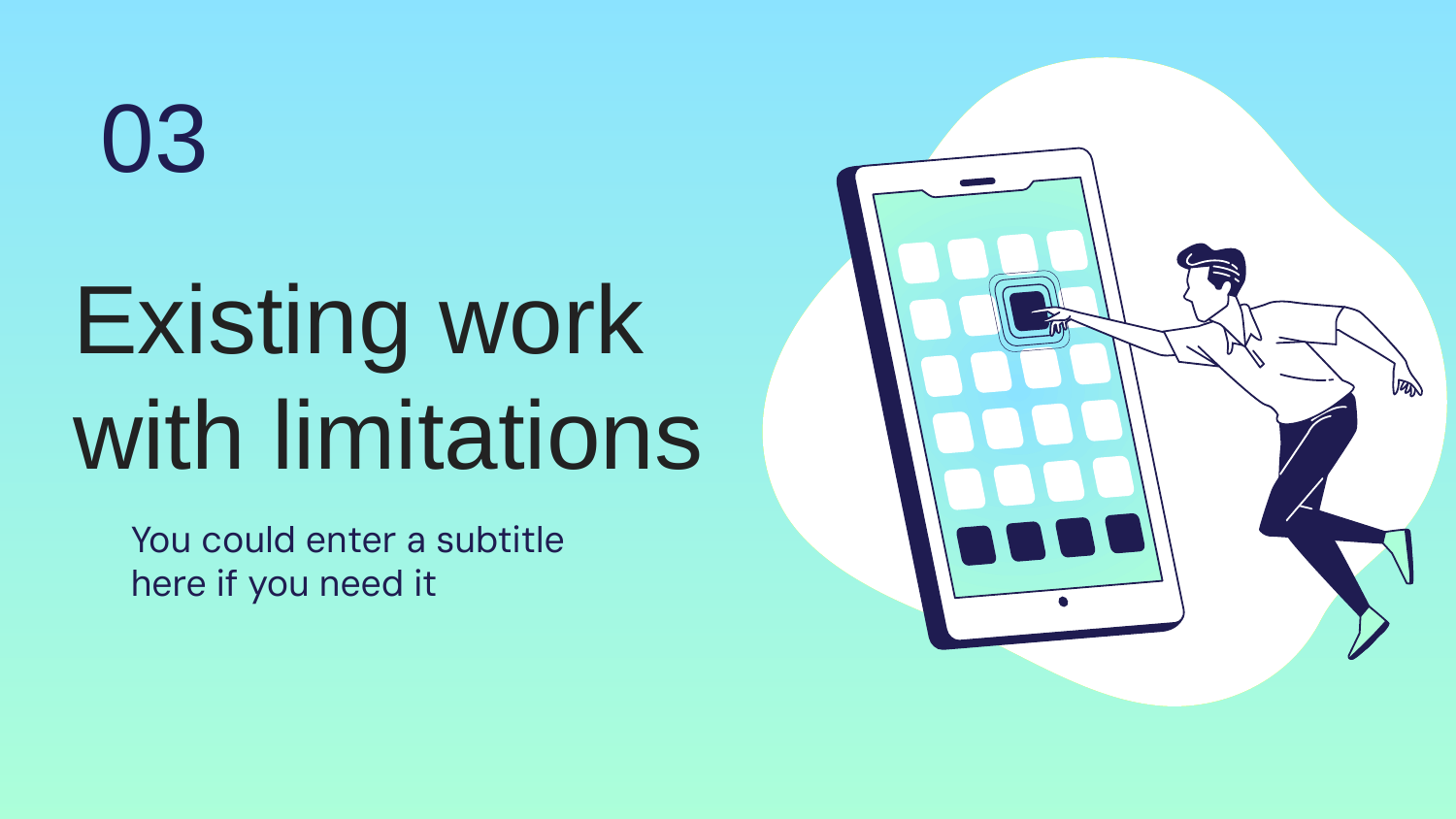

03
# Existing work with limitations
You could enter a subtitle here if you need it